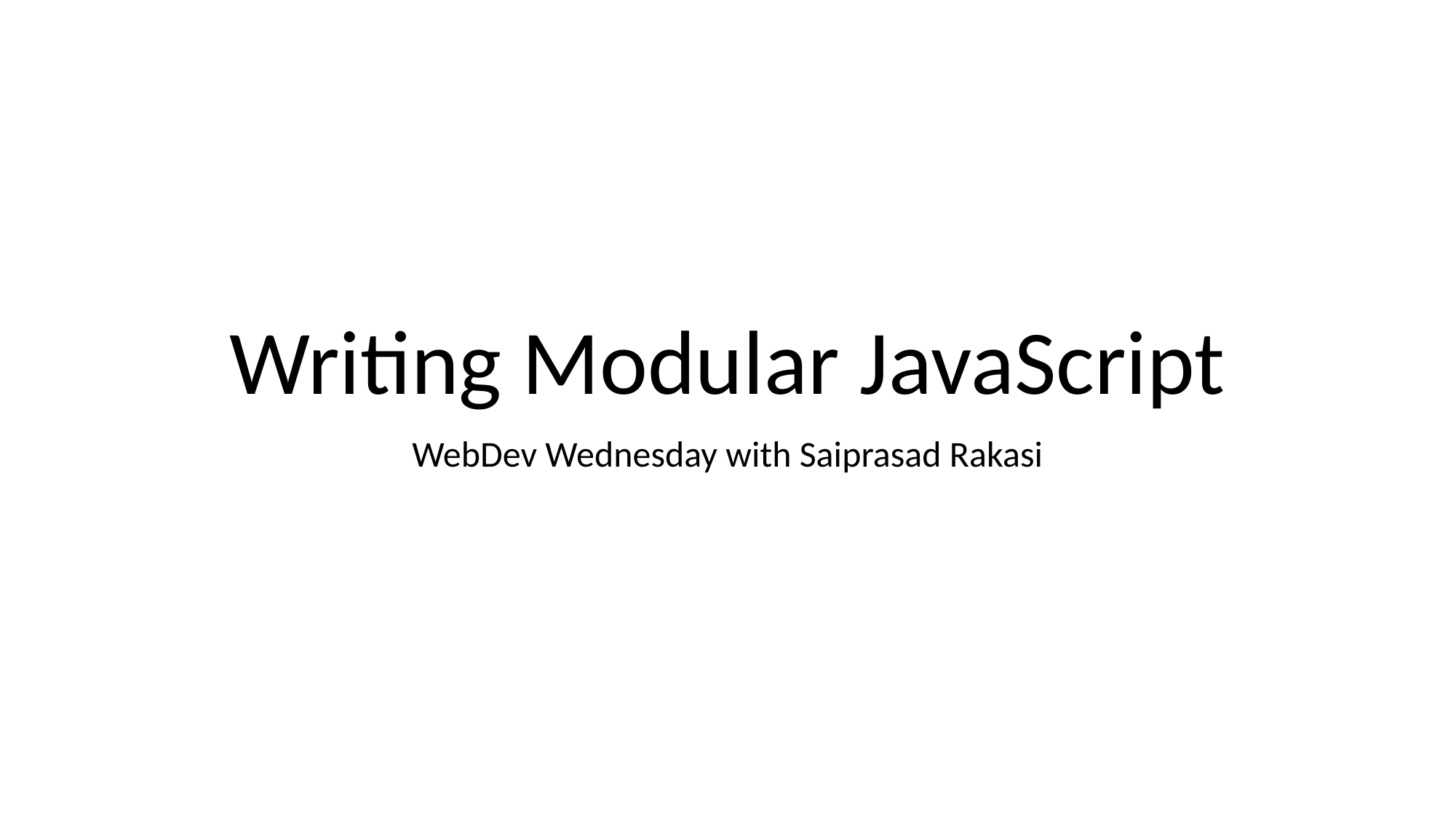

# Writing Modular JavaScript
WebDev Wednesday with Saiprasad Rakasi